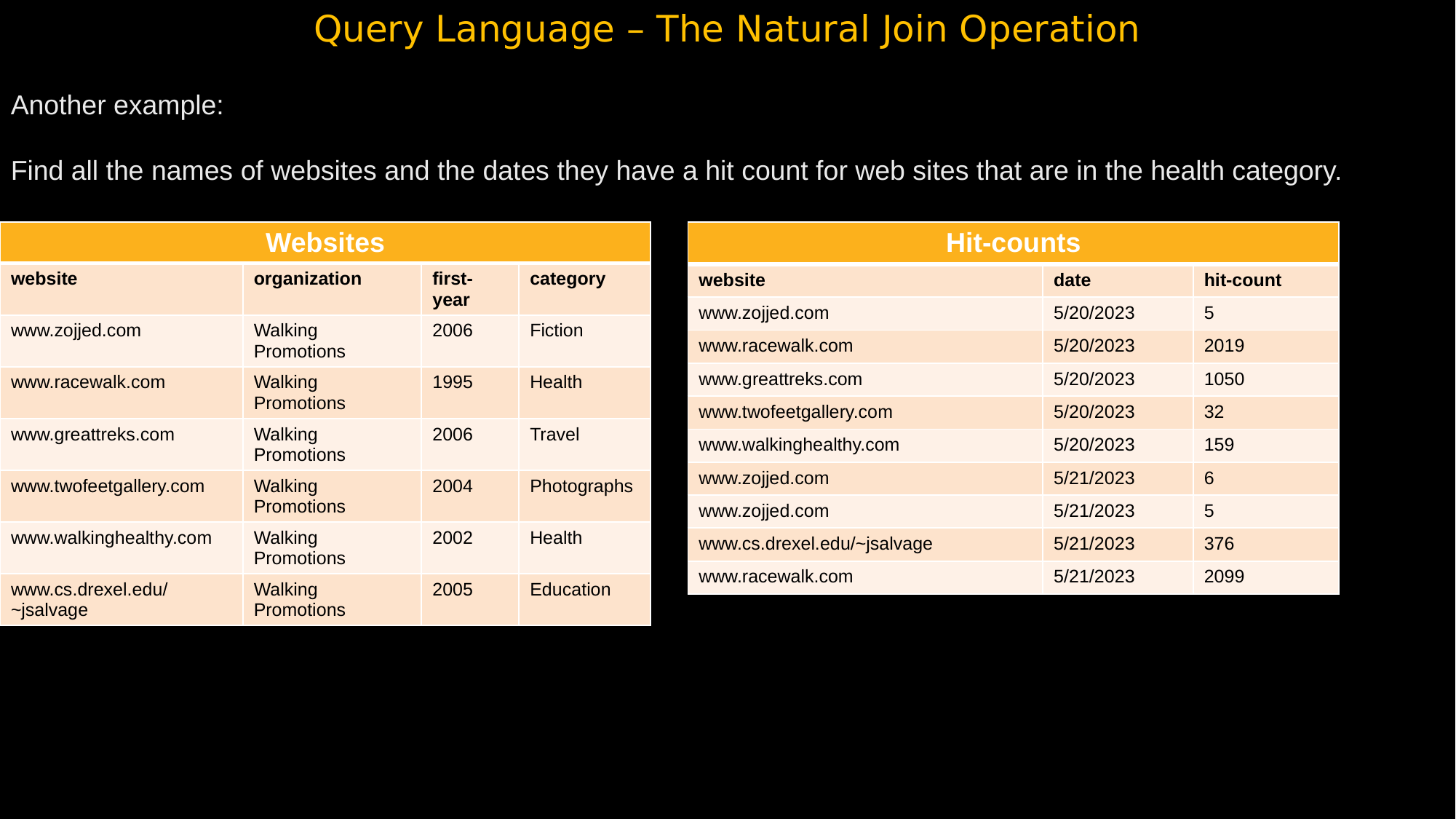

Query Language – The Natural Join Operation
Another example:

Find all the names of websites and the dates they have a hit count for web sites that are in the health category.

| Websites |  |  |  |
| --- | --- | --- | --- |
| website | organization | first-year | category |
| www.zojjed.com | Walking Promotions | 2006 | Fiction |
| www.racewalk.com | Walking Promotions | 1995 | Health |
| www.greattreks.com | Walking Promotions | 2006 | Travel |
| www.twofeetgallery.com | Walking Promotions | 2004 | Photographs |
| www.walkinghealthy.com | Walking Promotions | 2002 | Health |
| www.cs.drexel.edu/~jsalvage | Walking Promotions | 2005 | Education |
| Hit-counts |  |  |
| --- | --- | --- |
| website | date | hit-count |
| www.zojjed.com | 5/20/2023 | 5 |
| www.racewalk.com | 5/20/2023 | 2019 |
| www.greattreks.com | 5/20/2023 | 1050 |
| www.twofeetgallery.com | 5/20/2023 | 32 |
| www.walkinghealthy.com | 5/20/2023 | 159 |
| www.zojjed.com | 5/21/2023 | 6 |
| www.zojjed.com | 5/21/2023 | 5 |
| www.cs.drexel.edu/~jsalvage | 5/21/2023 | 376 |
| www.racewalk.com | 5/21/2023 | 2099 |